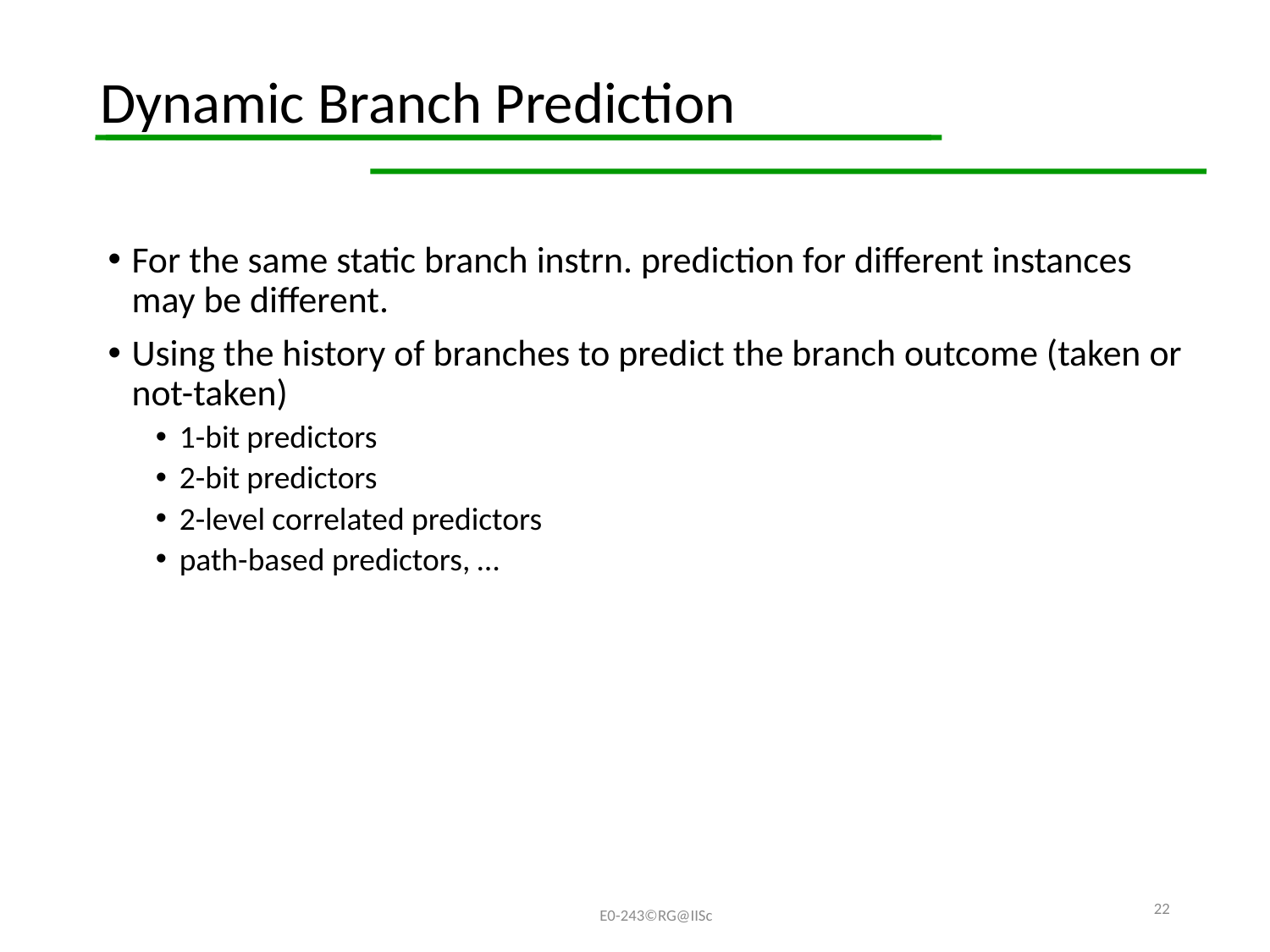

# Dynamic Branch Prediction
For the same static branch instrn. prediction for different instances may be different.
Using the history of branches to predict the branch outcome (taken or not-taken)
1-bit predictors
2-bit predictors
2-level correlated predictors
path-based predictors, …
22
E0-243©RG@IISc